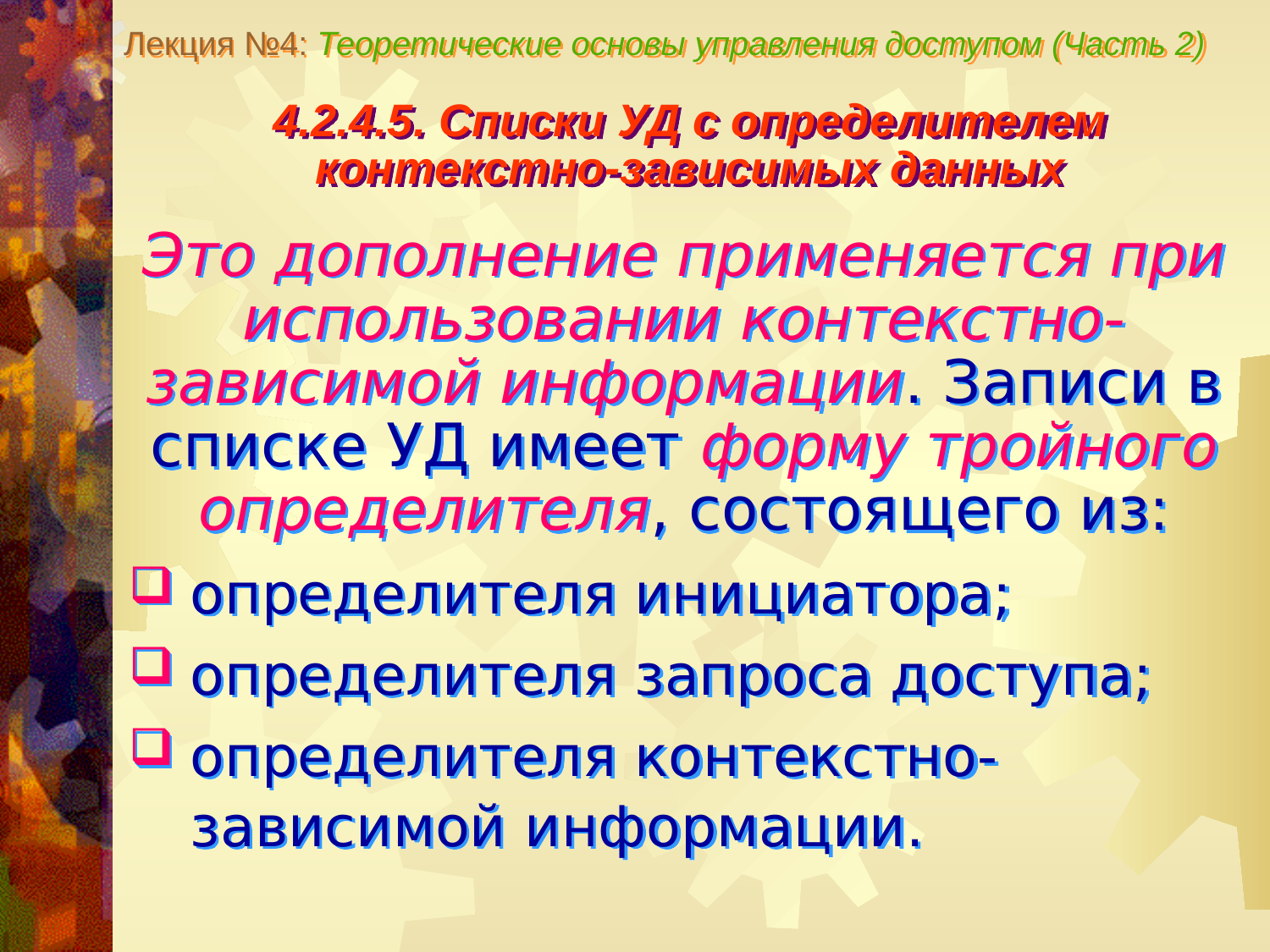

Лекция №4: Теоретические основы управления доступом (Часть 2)
4.2.4.5. Списки УД с определителем
контекстно-зависимых данных
Это дополнение применяется при использовании контекстно-зависимой информации. Записи в списке УД имеет форму тройного определителя, состоящего из:
определителя инициатора;
определителя запроса доступа;
определителя контекстно-зависимой информации.